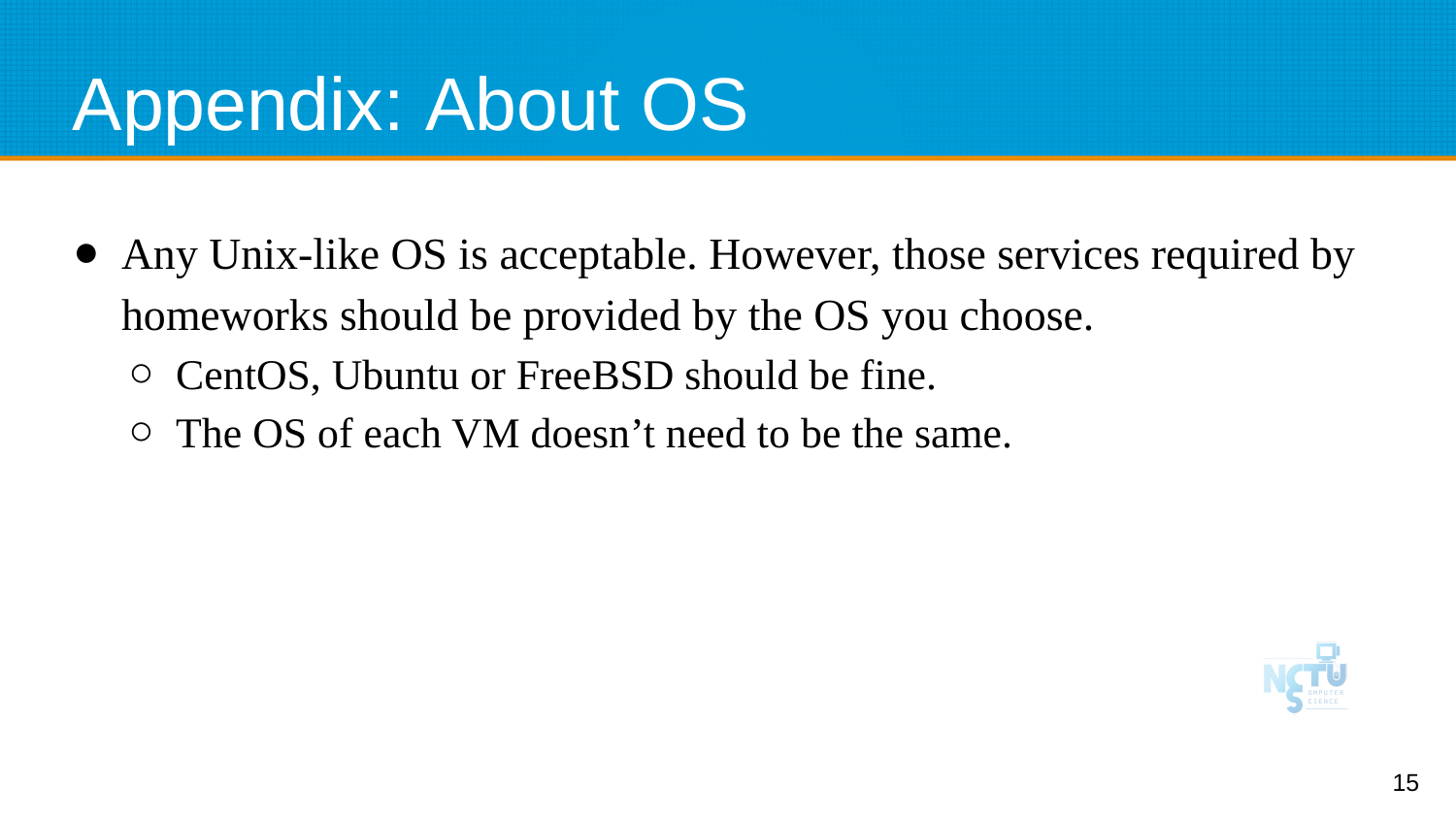

# Appendix: About OS
Any Unix-like OS is acceptable. However, those services required by homeworks should be provided by the OS you choose.
CentOS, Ubuntu or FreeBSD should be fine.
The OS of each VM doesn’t need to be the same.
15